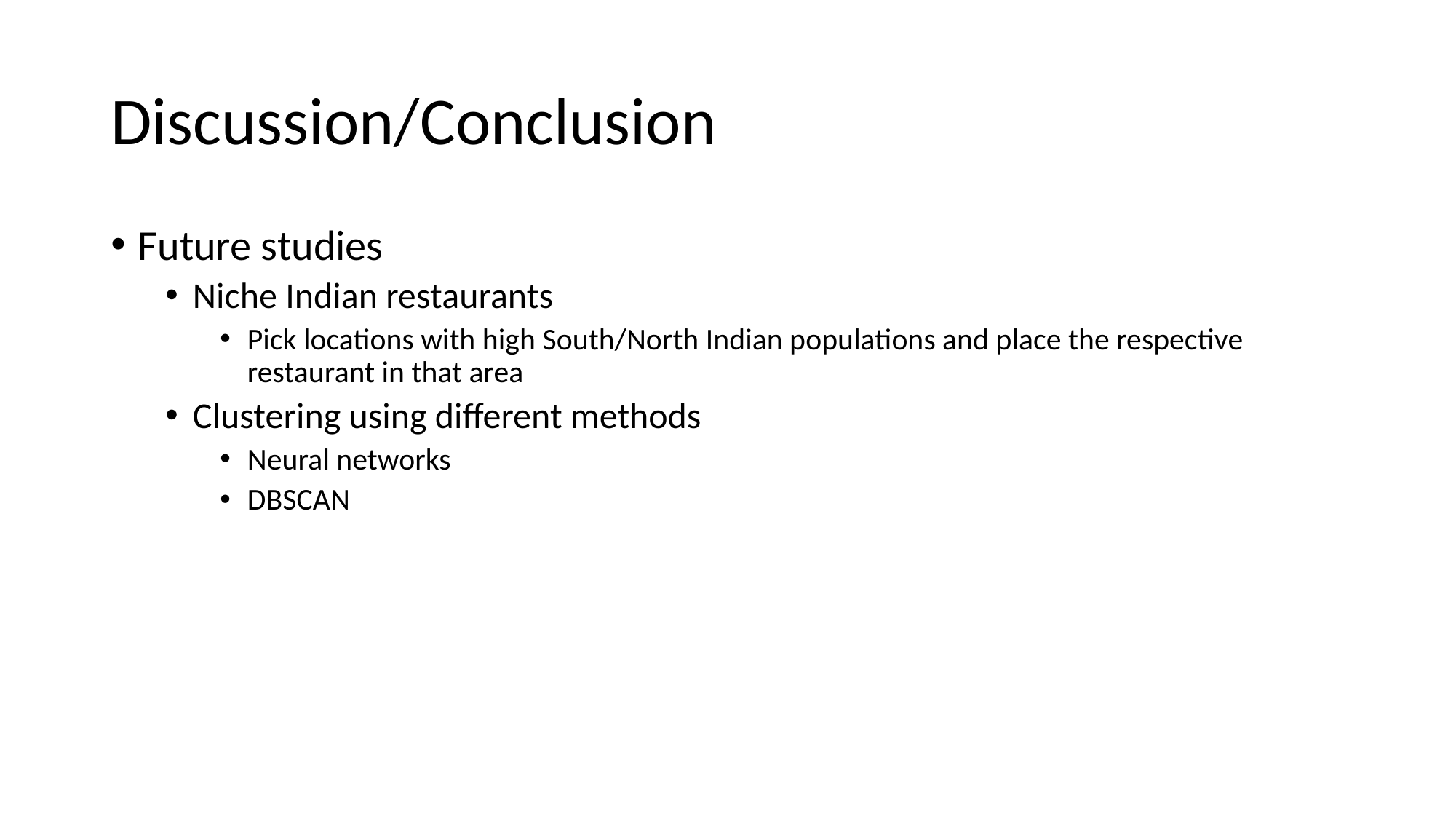

# Discussion/Conclusion
Future studies
Niche Indian restaurants
Pick locations with high South/North Indian populations and place the respective restaurant in that area
Clustering using different methods
Neural networks
DBSCAN